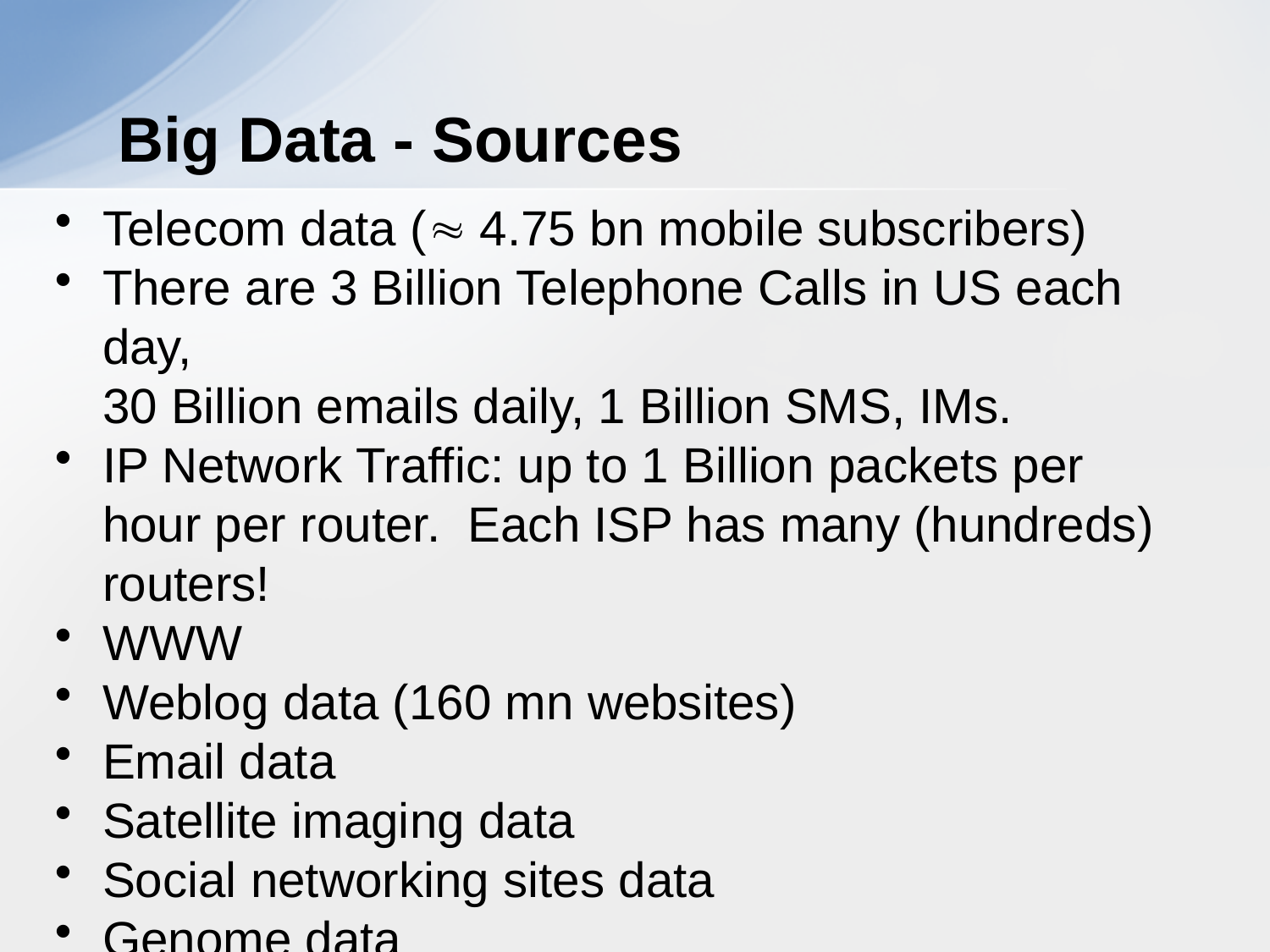

# Big Data - Sources
Telecom data (≈ 4.75 bn mobile subscribers)
There are 3 Billion Telephone Calls in US each day,
30 Billion emails daily, 1 Billion SMS, IMs.
IP Network Traffic: up to 1 Billion packets per hour per router.  Each ISP has many (hundreds) routers!
WWW
Weblog data (160 mn websites)
Email data
Satellite imaging data
Social networking sites data
Genome data
CERN’s LHC (15 petabytes/year)